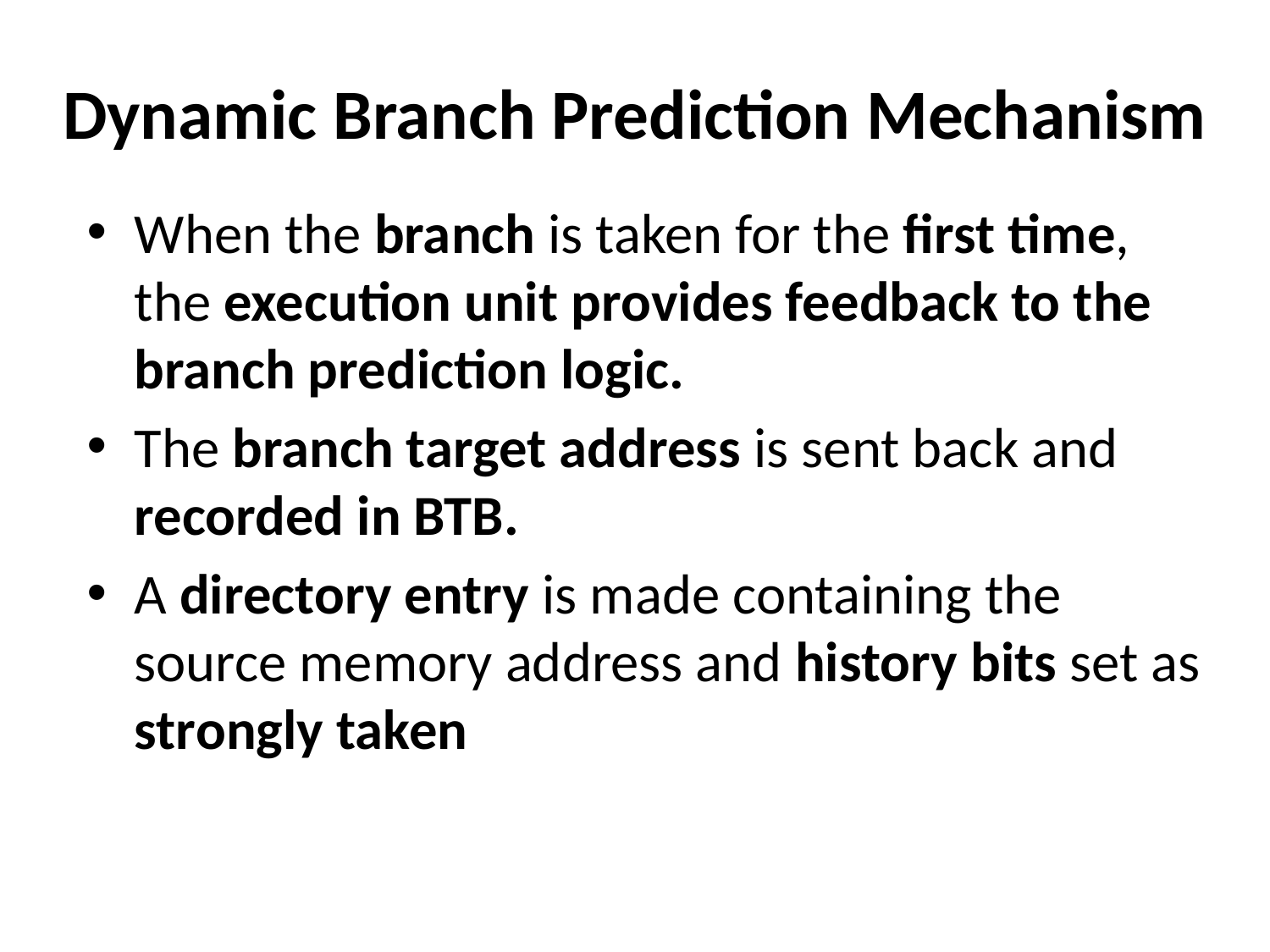

# Dynamic Branch Prediction Mechanism
When the branch is taken for the first time, the execution unit provides feedback to the branch prediction logic.
The branch target address is sent back and recorded in BTB.
A directory entry is made containing the source memory address and history bits set as strongly taken